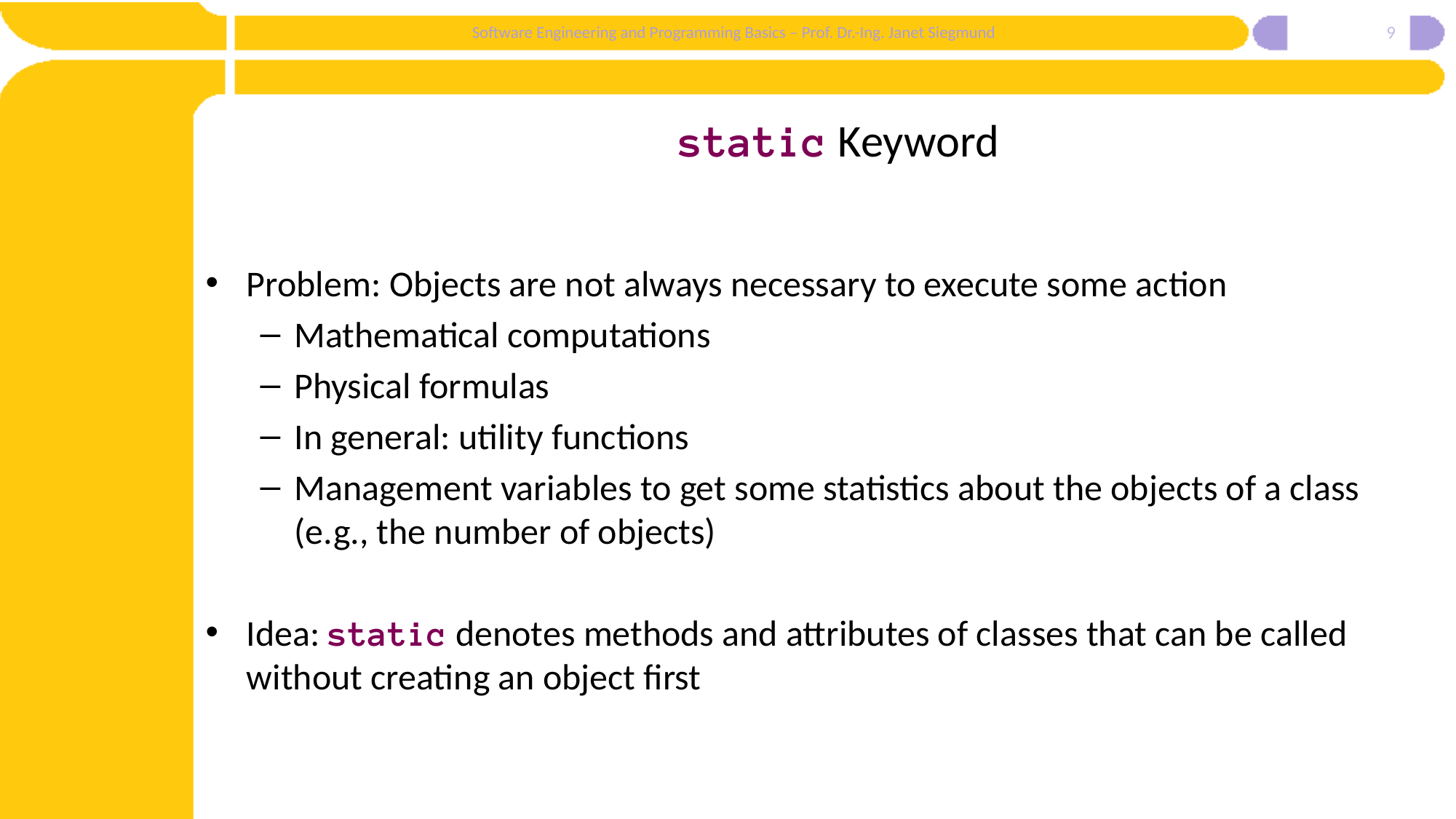

9
# static Keyword
Problem: Objects are not always necessary to execute some action
Mathematical computations
Physical formulas
In general: utility functions
Management variables to get some statistics about the objects of a class (e.g., the number of objects)

Idea: static denotes methods and attributes of classes that can be called without creating an object first